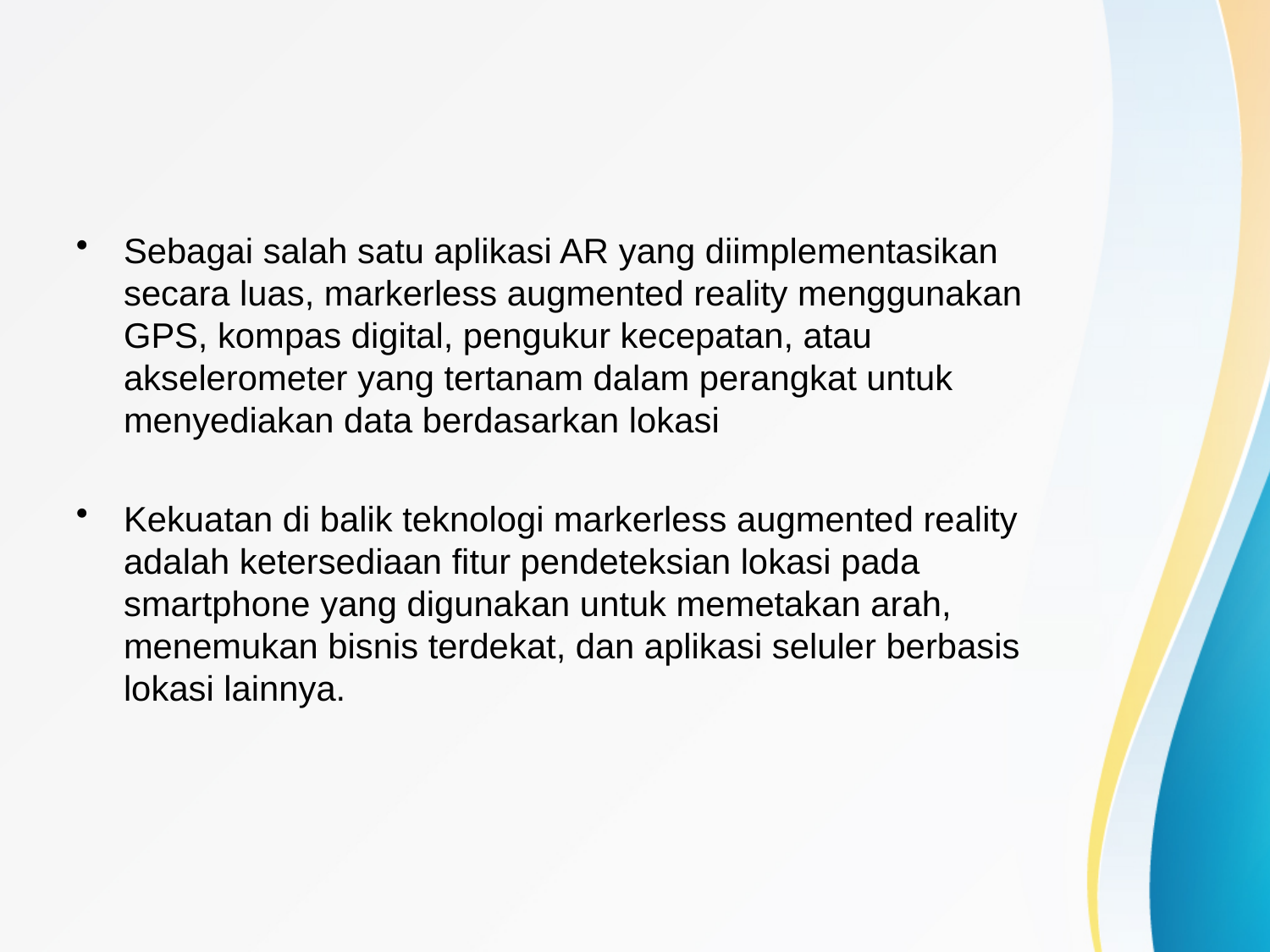

#
Sebagai salah satu aplikasi AR yang diimplementasikan secara luas, markerless augmented reality menggunakan GPS, kompas digital, pengukur kecepatan, atau akselerometer yang tertanam dalam perangkat untuk menyediakan data berdasarkan lokasi

Kekuatan di balik teknologi markerless augmented reality adalah ketersediaan fitur pendeteksian lokasi pada smartphone yang digunakan untuk memetakan arah, menemukan bisnis terdekat, dan aplikasi seluler berbasis lokasi lainnya.